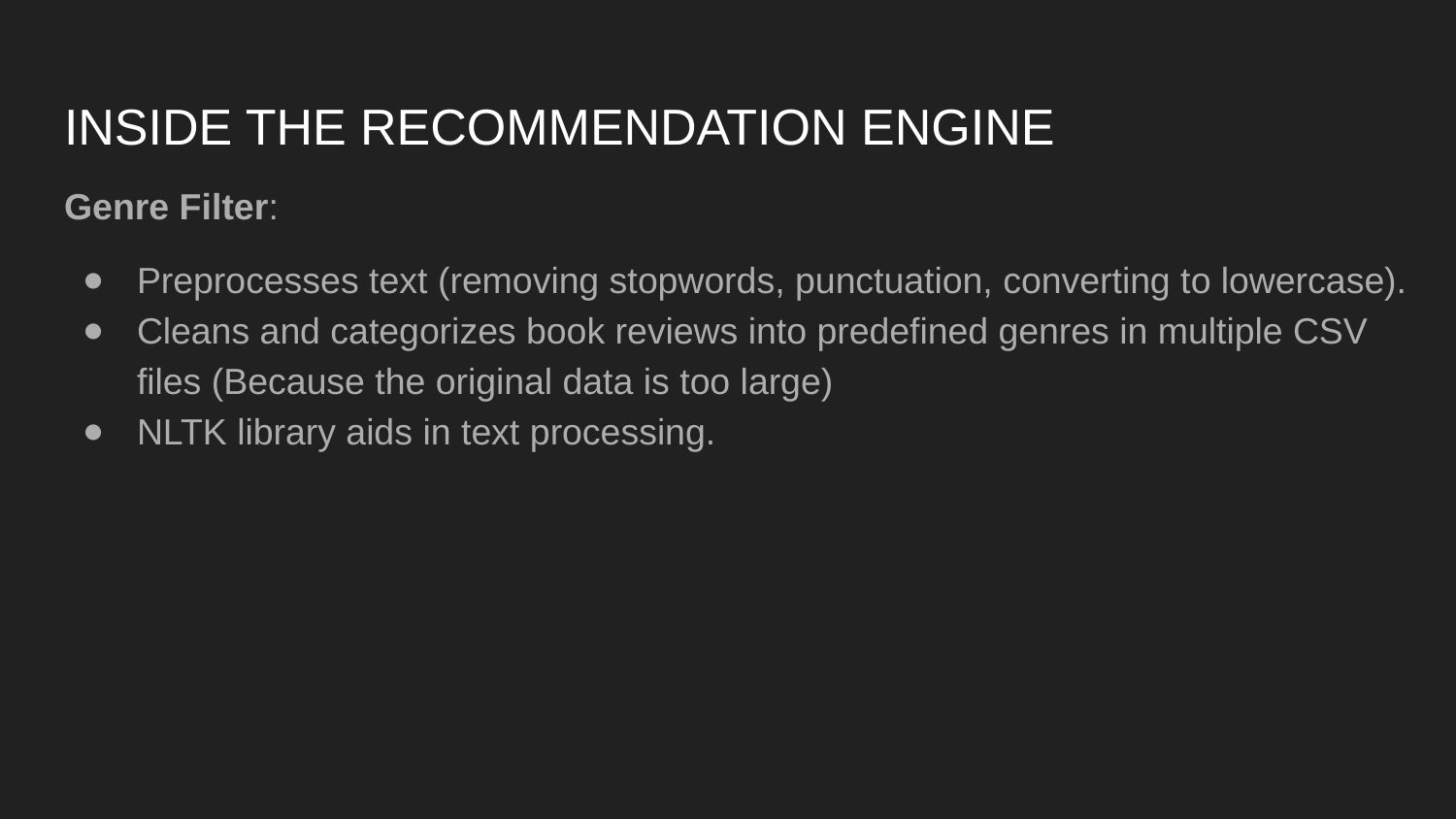

# INSIDE THE RECOMMENDATION ENGINE

Genre Filter:
Preprocesses text (removing stopwords, punctuation, converting to lowercase).
Cleans and categorizes book reviews into predefined genres in multiple CSV files (Because the original data is too large)
NLTK library aids in text processing.